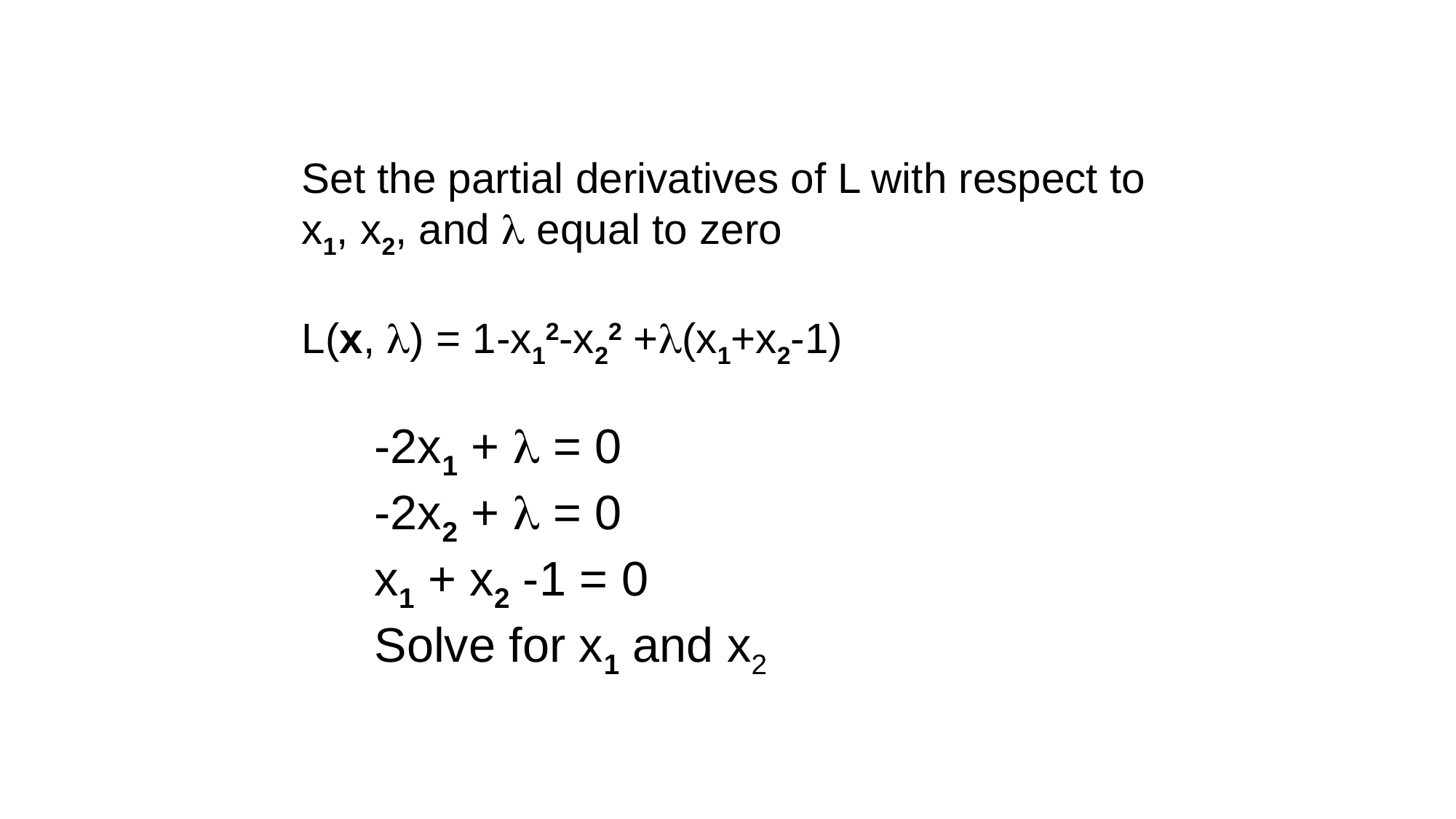

Set the partial derivatives of L with respect to
x1, x2, and λ equal to zero

L(x, λ) = 1-x12-x22 +λ(x1+x2-1)
-2x1 + λ = 0
-2x2 + λ = 0
x1 + x2 -1 = 0
Solve for x1 and x2